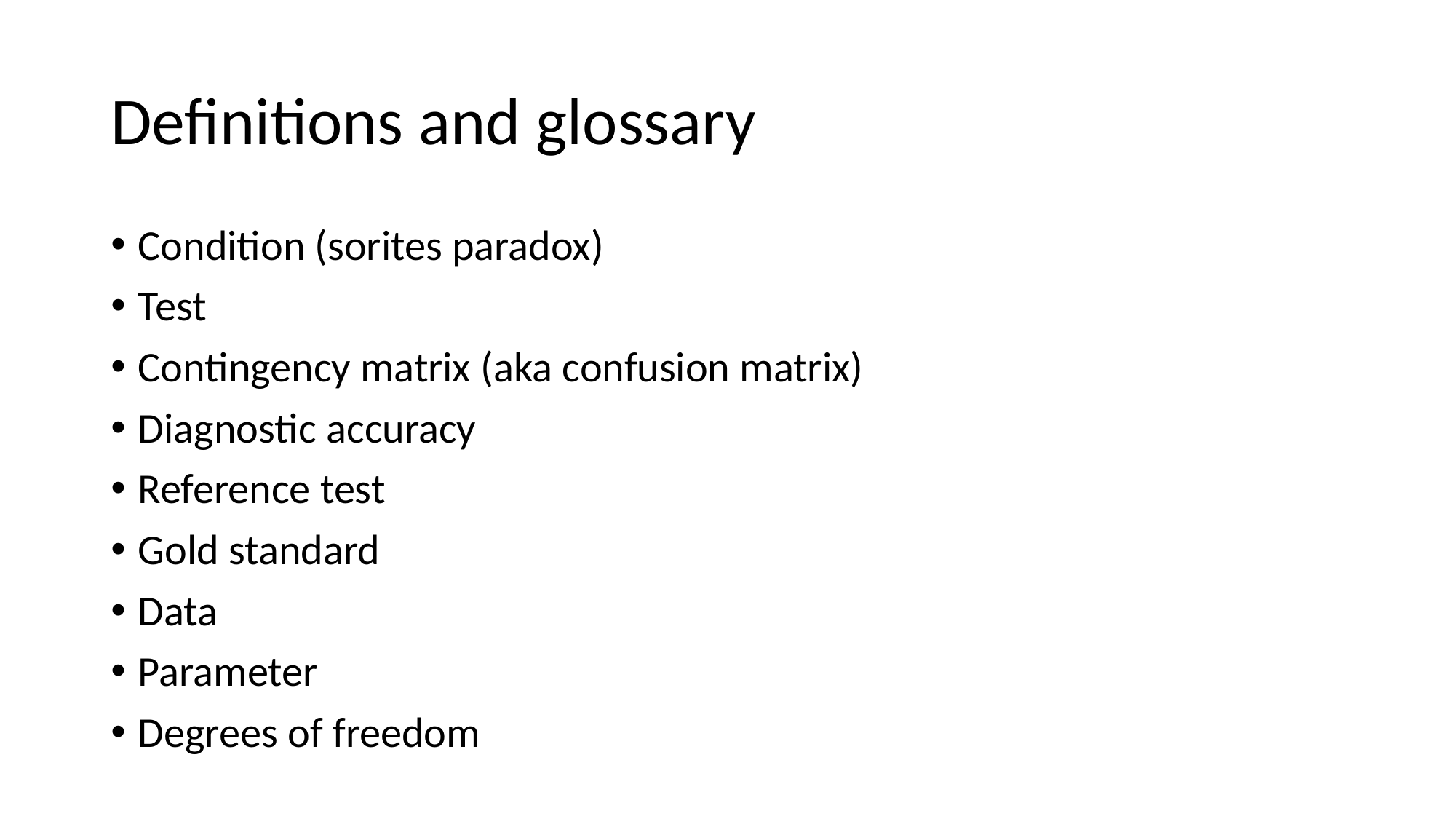

# Definitions and glossary
Condition (sorites paradox)
Test
Contingency matrix (aka confusion matrix)
Diagnostic accuracy
Reference test
Gold standard
Data
Parameter
Degrees of freedom